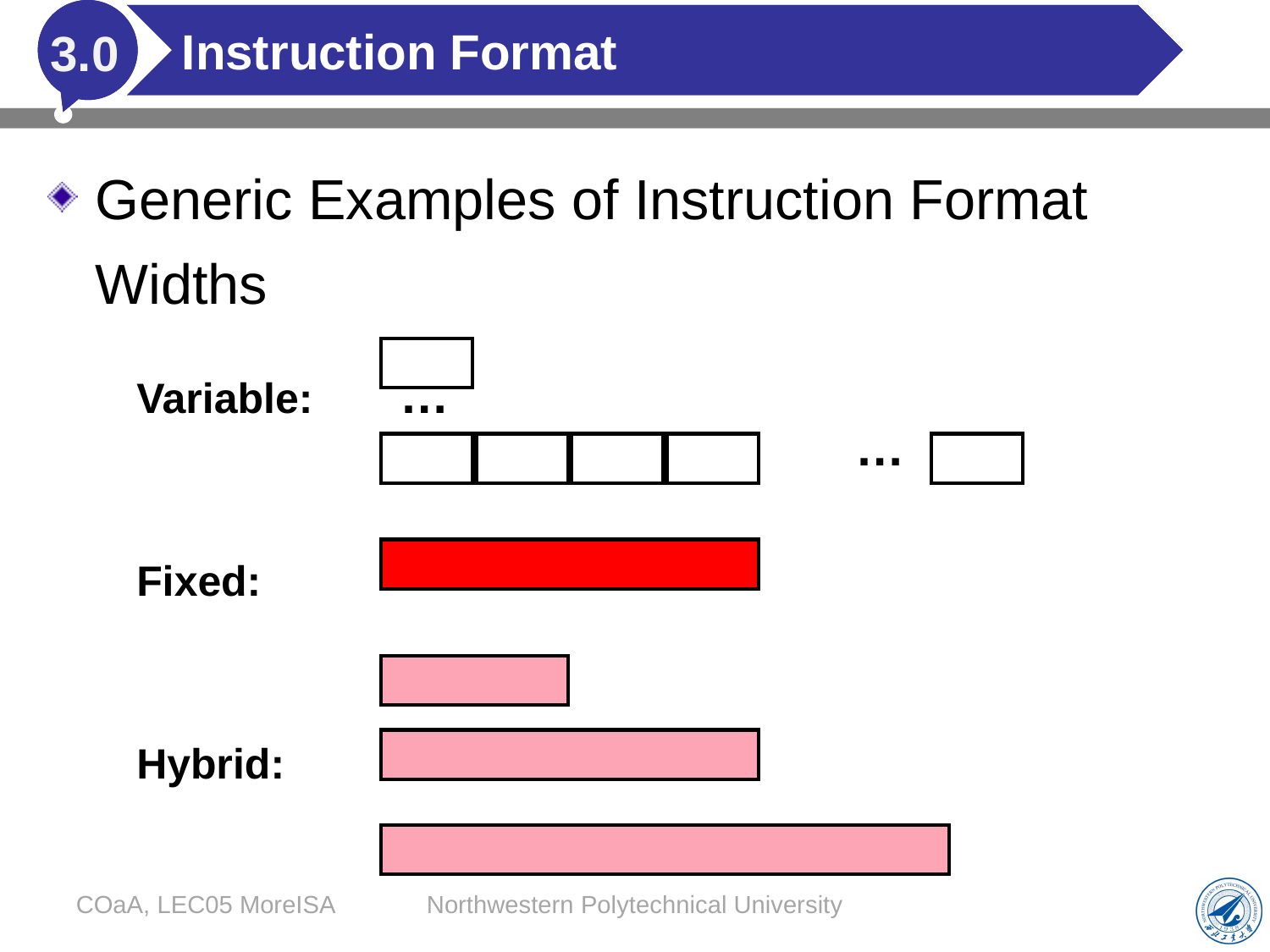

# Instruction Format
3.0
Generic Examples of Instruction Format Widths

…
Variable:

Fixed:

Hybrid:
…

COaA, LEC05 MoreISA
Northwestern Polytechnical University
22